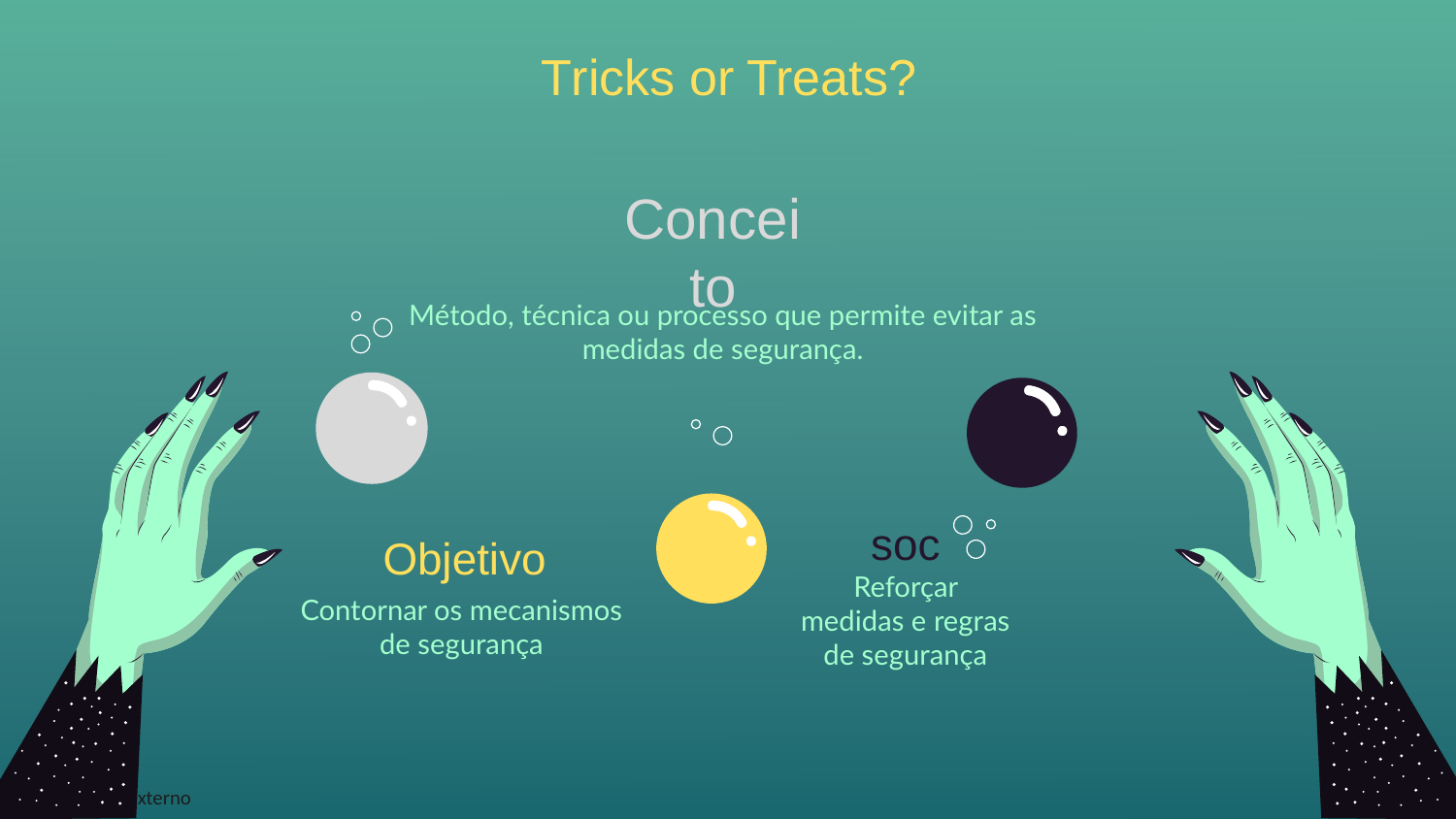

# Tricks or Treats?

Conceito
Método, técnica ou processo que permite evitar as medidas de segurança.

soc
Objetivo
Reforçar medidas e regras de segurança
Contornar os mecanismos de segurança